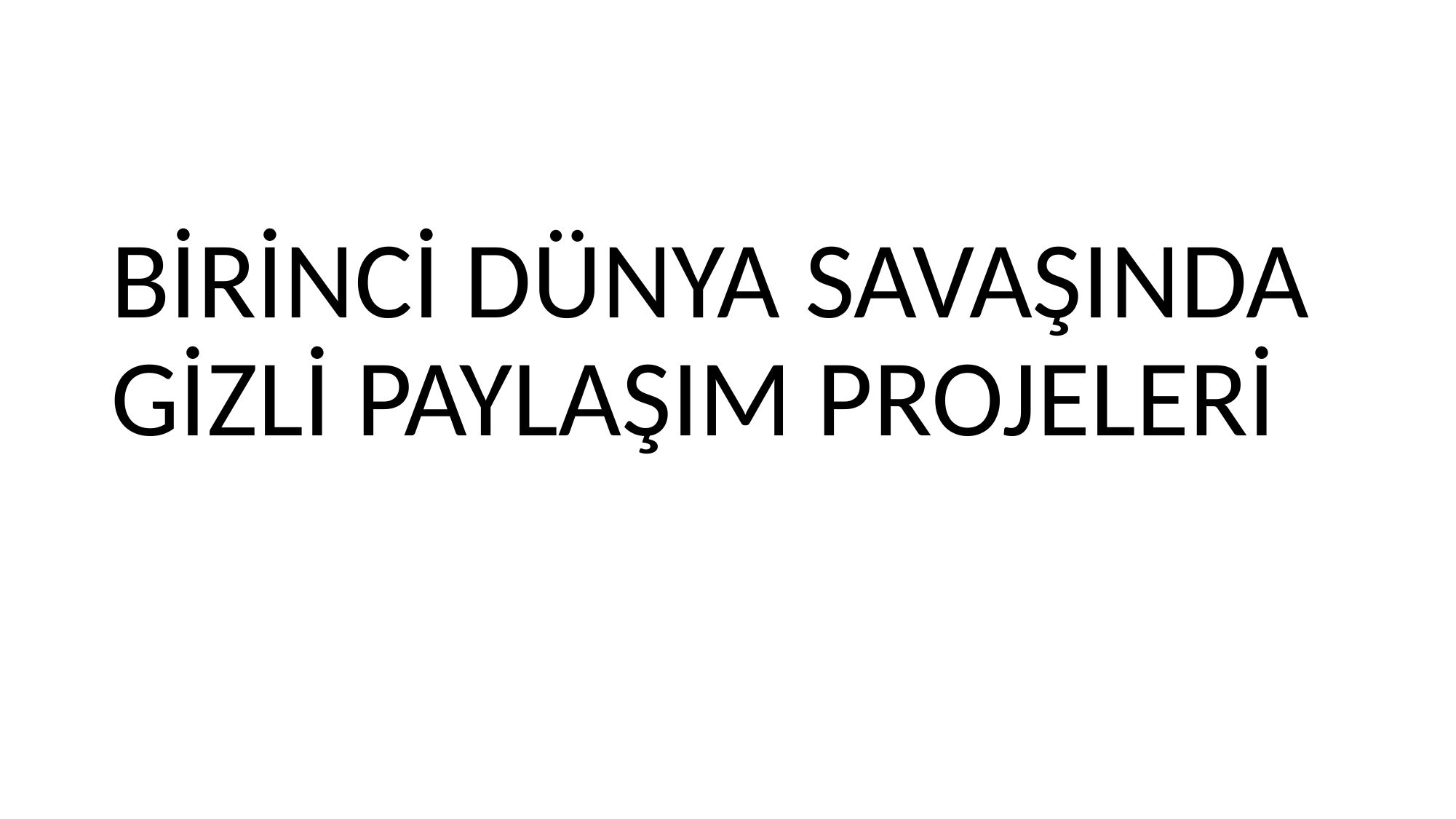

#
BİRİNCİ DÜNYA SAVAŞINDA GİZLİ PAYLAŞIM PROJELERİ